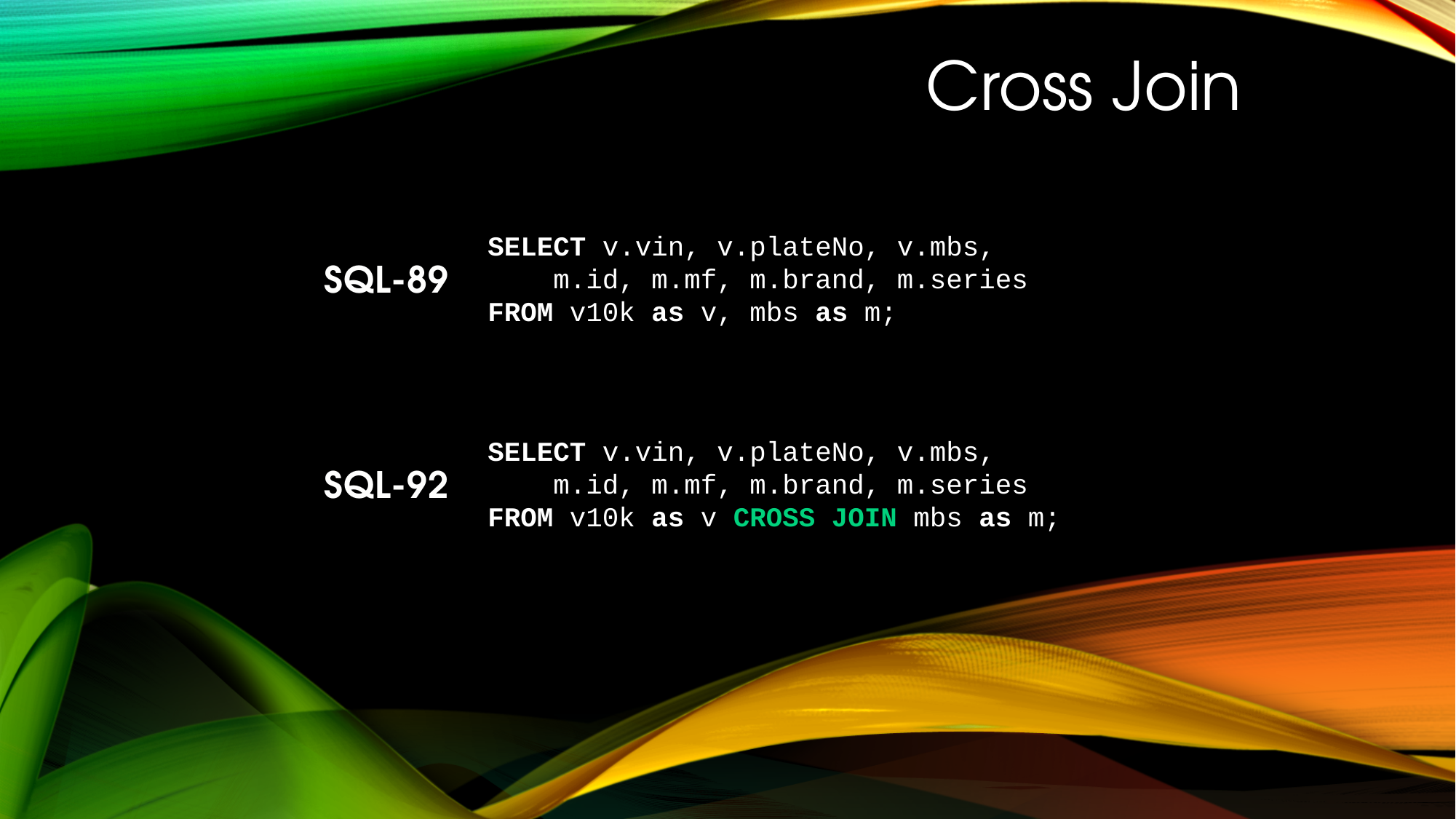

Cross Join
SELECT v.vin, v.plateNo, v.mbs,
    m.id, m.mf, m.brand, m.series
FROM v10k as v, mbs as m;
SQL-89
SELECT v.vin, v.plateNo, v.mbs,
    m.id, m.mf, m.brand, m.series
FROM v10k as v CROSS JOIN mbs as m;
SQL-92